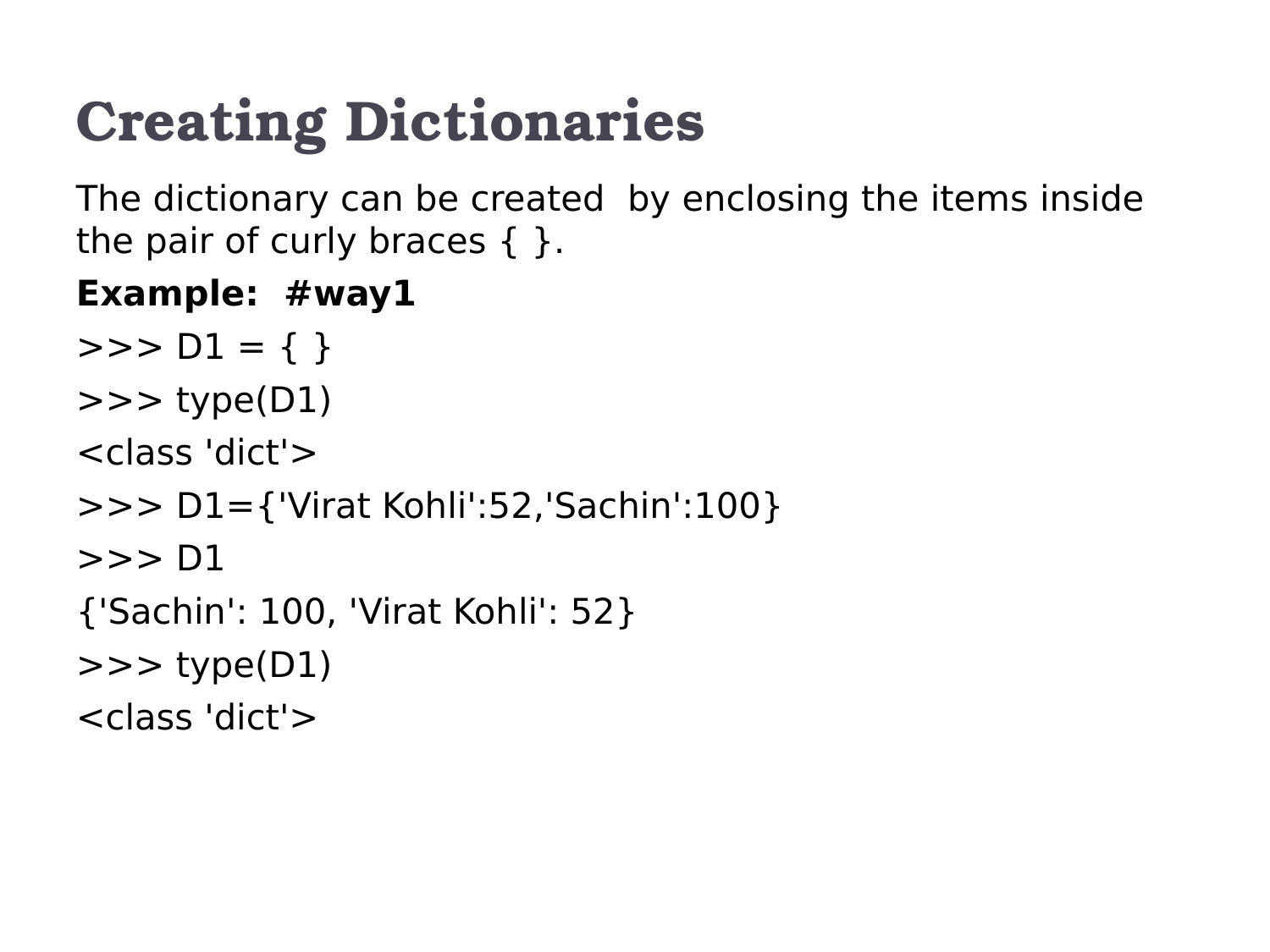

# Creating Dictionaries
The dictionary can be created  by enclosing the items inside the pair of curly braces { }.
Example:  #way1
>>> D1 = { }
>>> type(D1)
<class 'dict'>
>>> D1={'Virat Kohli':52,'Sachin':100}
>>> D1
{'Sachin': 100, 'Virat Kohli': 52}
>>> type(D1)
<class 'dict'>